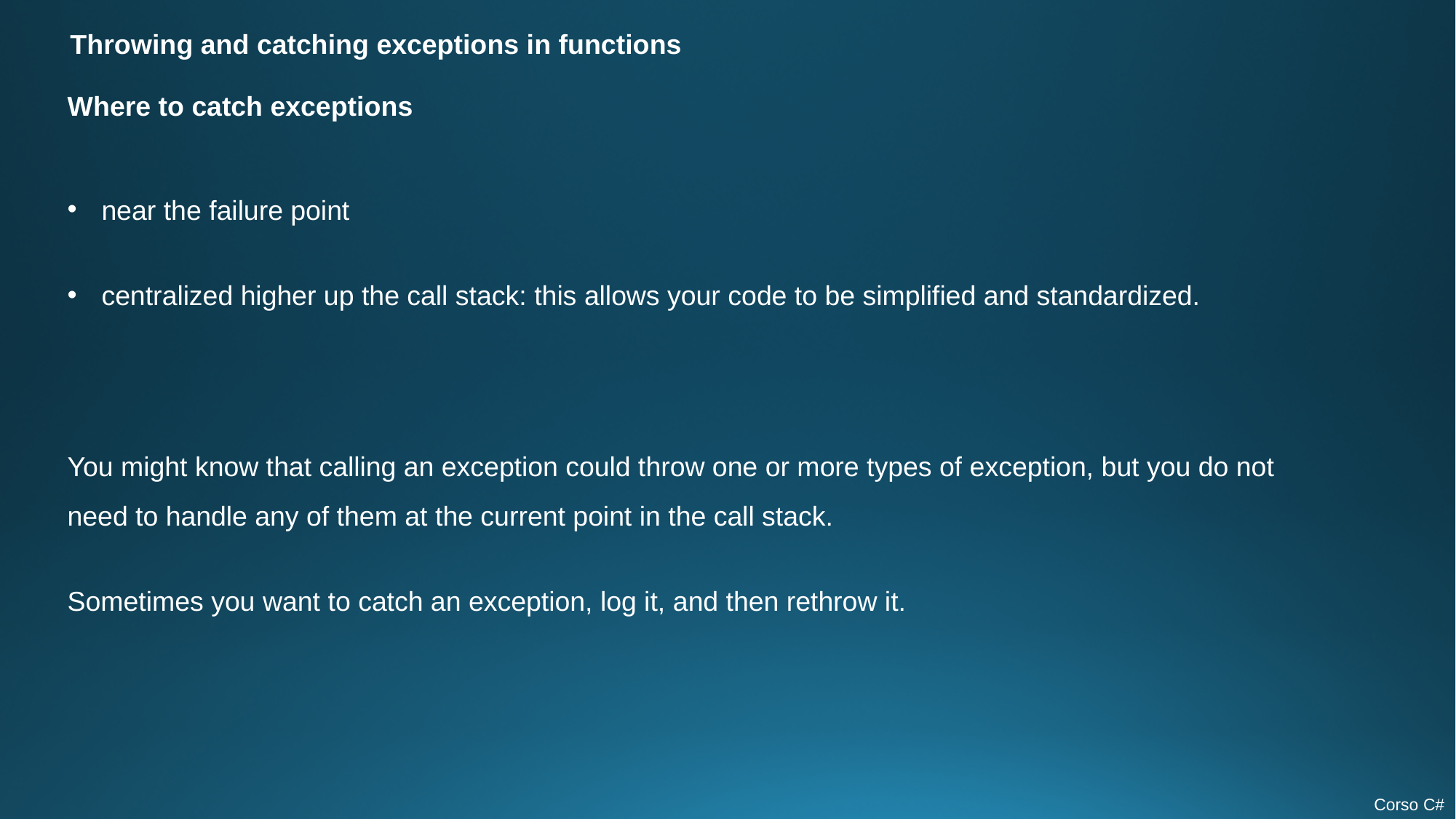

Throwing and catching exceptions in functions
Where to catch exceptions
near the failure point
centralized higher up the call stack: this allows your code to be simplified and standardized.

You might know that calling an exception could throw one or more types of exception, but you do not need to handle any of them at the current point in the call stack.
Sometimes you want to catch an exception, log it, and then rethrow it.
Corso C#